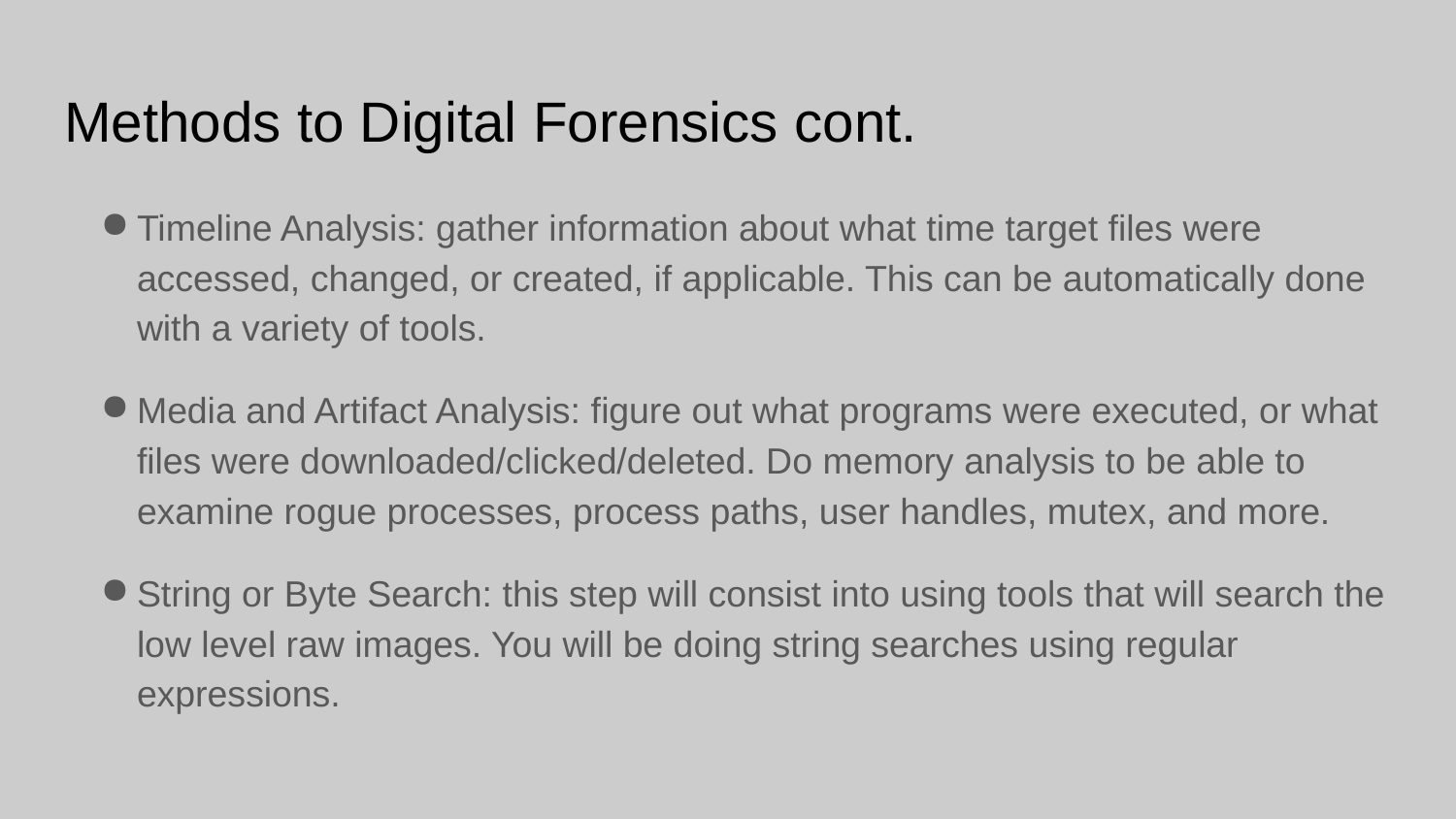

# Methods to Digital Forensics cont.
Timeline Analysis: gather information about what time target files were accessed, changed, or created, if applicable. This can be automatically done with a variety of tools.
Media and Artifact Analysis: figure out what programs were executed, or what files were downloaded/clicked/deleted. Do memory analysis to be able to examine rogue processes, process paths, user handles, mutex, and more.
String or Byte Search: this step will consist into using tools that will search the low level raw images. You will be doing string searches using regular expressions.